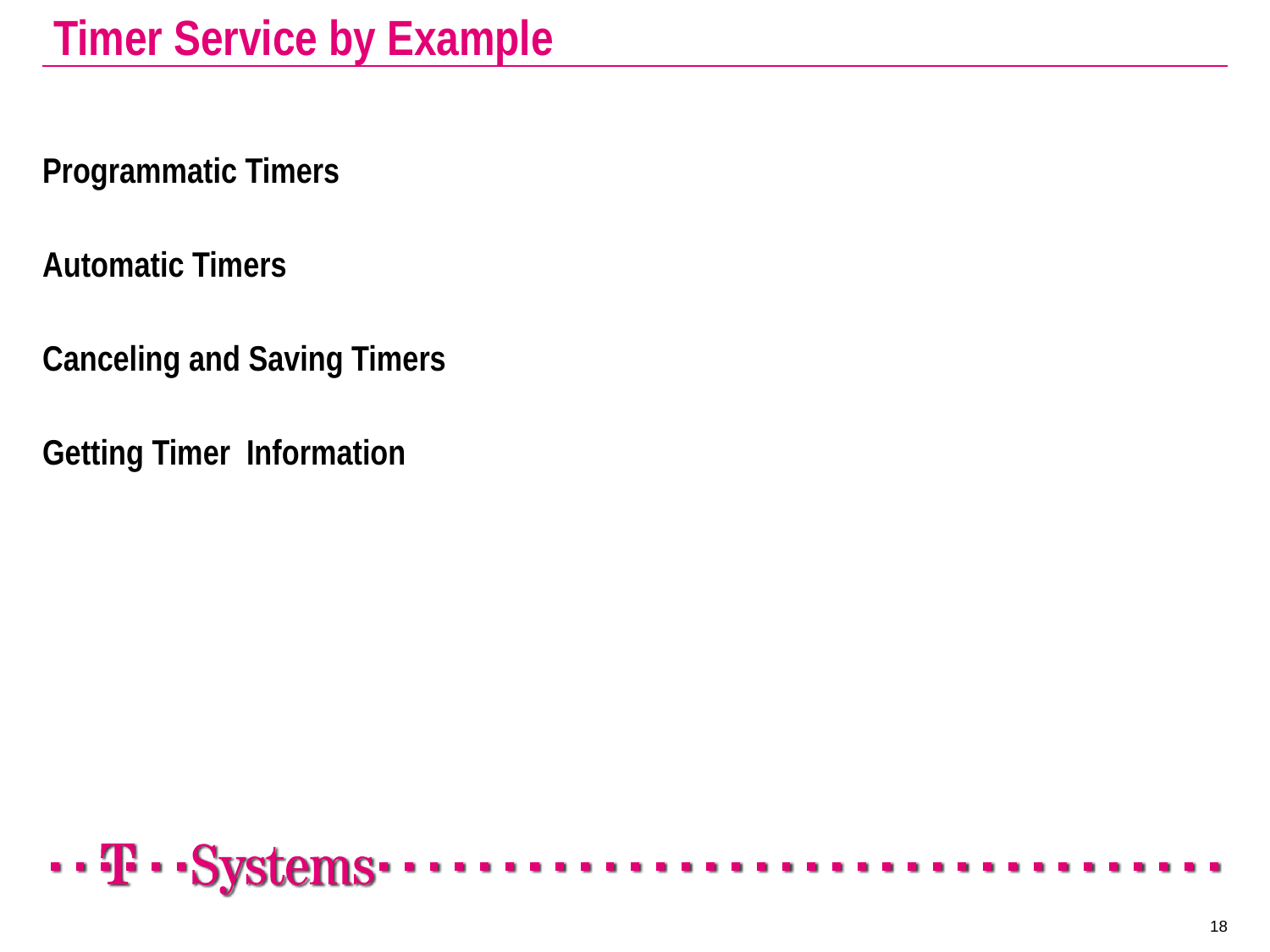

# Timer Service by Example

Programmatic Timers

Automatic Timers

Canceling and Saving Timers

Getting Timer  Information

18